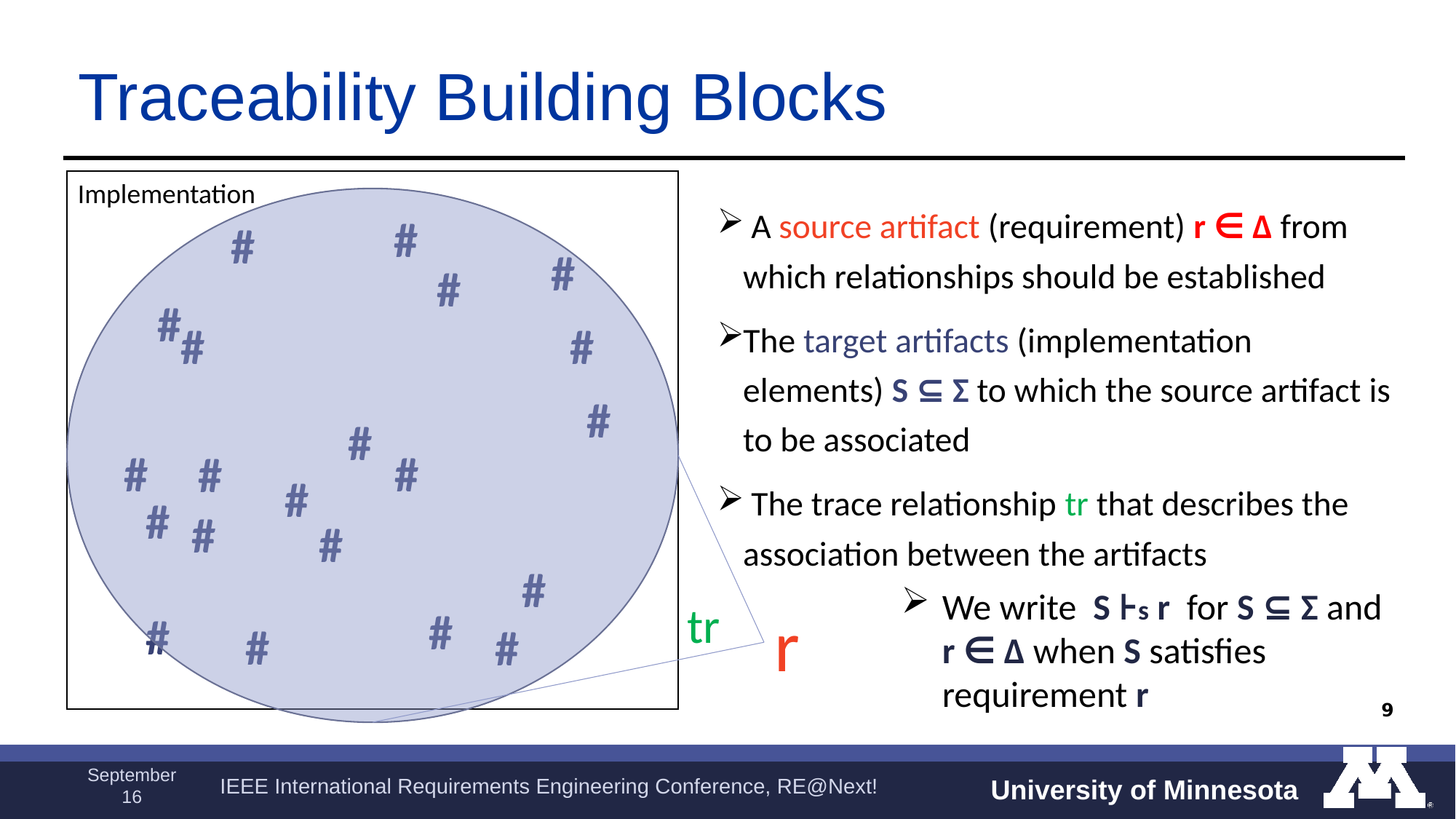

# Traceability Building Blocks

Implementation

 A source artifact (requirement) r ∈ ∆ from which relationships should be established
The target artifacts (implementation elements) S ⊆ Σ to which the source artifact is to be associated
 The trace relationship tr that describes the association between the artifacts
#
#
#
#
#
#
#
#
#
#
#
#
#
#
#
#
#
We write  S ⊦s r  for S ⊆ Σ and r ∈ ∆ when S satisfies requirement r
tr
r
#
#
#
#
9
September 16
IEEE International Requirements Engineering Conference, RE@Next!